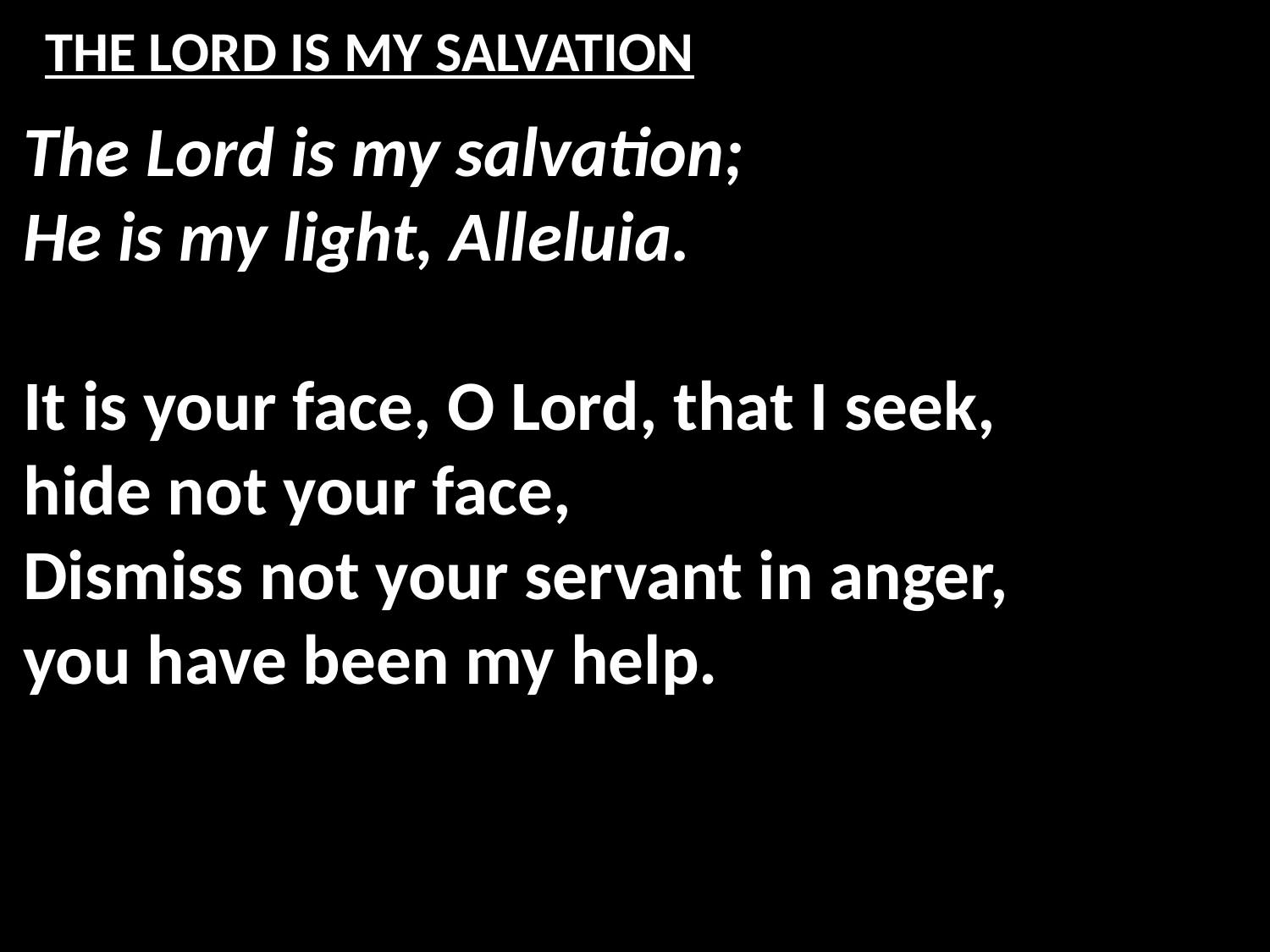

# THE LORD IS MY SALVATION
The Lord is my salvation;
He is my light, Alleluia.

It is your face, O Lord, that I seek,
hide not your face,
Dismiss not your servant in anger,
you have been my help.